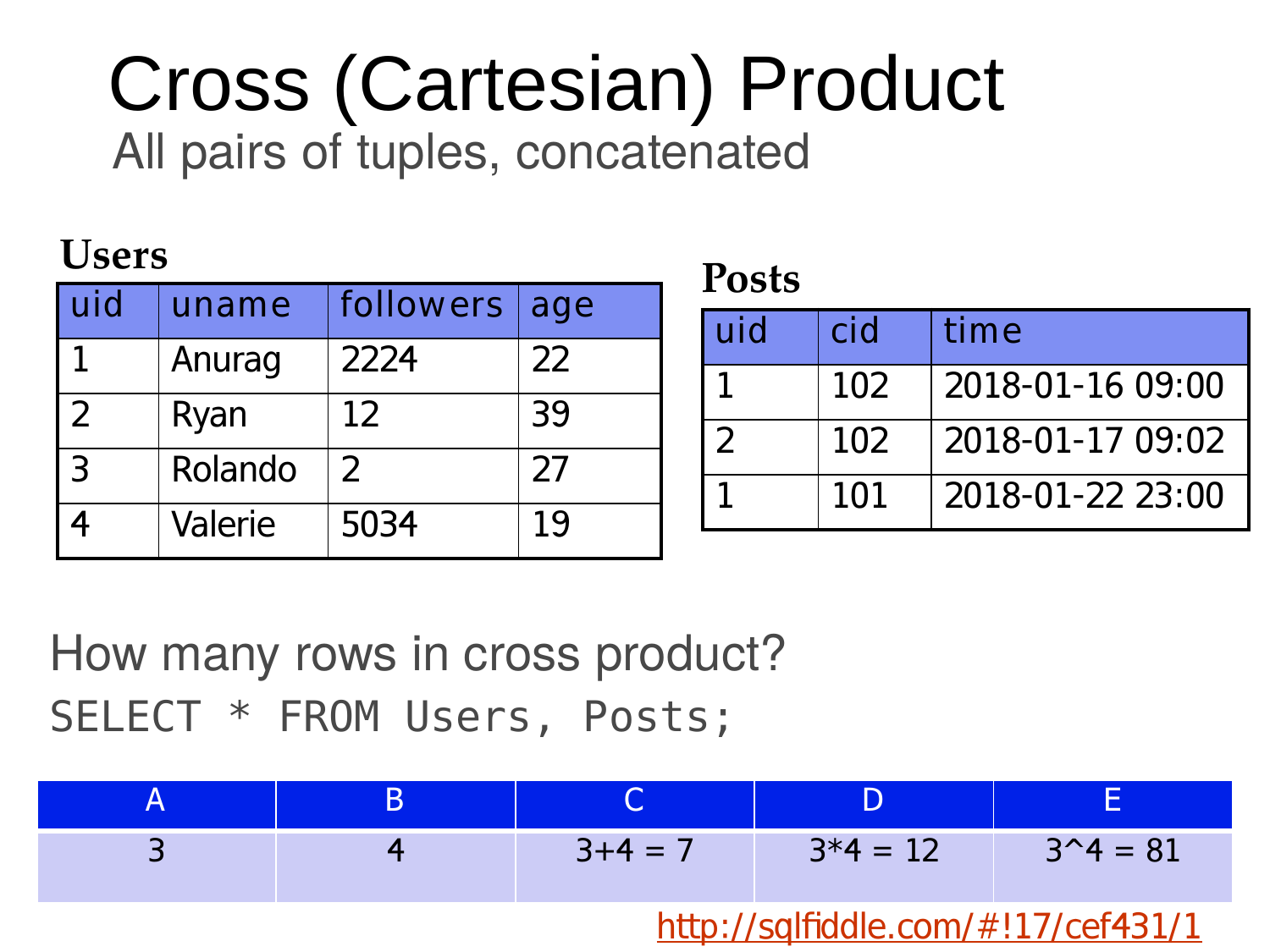

# Cross (Cartesian) Product

All pairs of tuples, concatenated

Users
Posts
| uid | uname | followers | age |
| --- | --- | --- | --- |
| 1 | Anurag | 2224 | 22 |
| 2 | Ryan | 12 | 39 |
| 3 | Rolando | 2 | 27 |
| 4 | Valerie | 5034 | 19 |
| uid | cid | time |
| --- | --- | --- |
| 1 | 102 | 2018-01-16 09:00 |
| 2 | 102 | 2018-01-17 09:02 |
| 1 | 101 | 2018-01-22 23:00 |

How many rows in cross product?
SELECT * FROM Users, Posts;

| A | B | C | D | E |
| --- | --- | --- | --- | --- |
| 3 | 4 | 3+4 = 7 | 3\*4 = 12 | 3^4 = 81 |

http://sqlfiddle.com/#!17/cef431/1